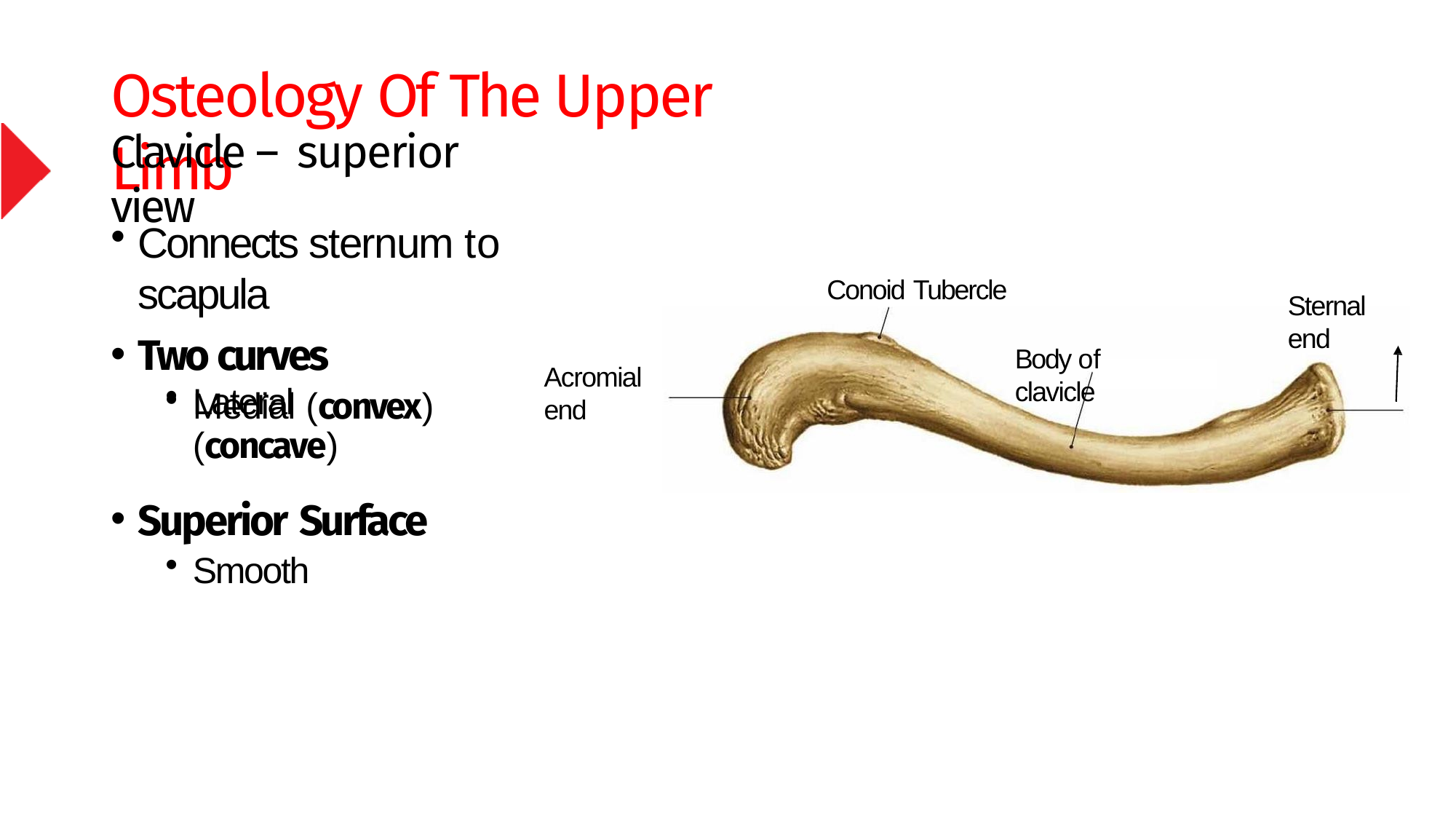

# Osteology Of The Upper Limb
Clavicle – superior view

Connects sternum to scapula
Two curves
Medial (convex)
Conoid Tubercle
Sternal end

Body of clavicle

Acromial end
Lateral (concave)
Superior Surface
Smooth